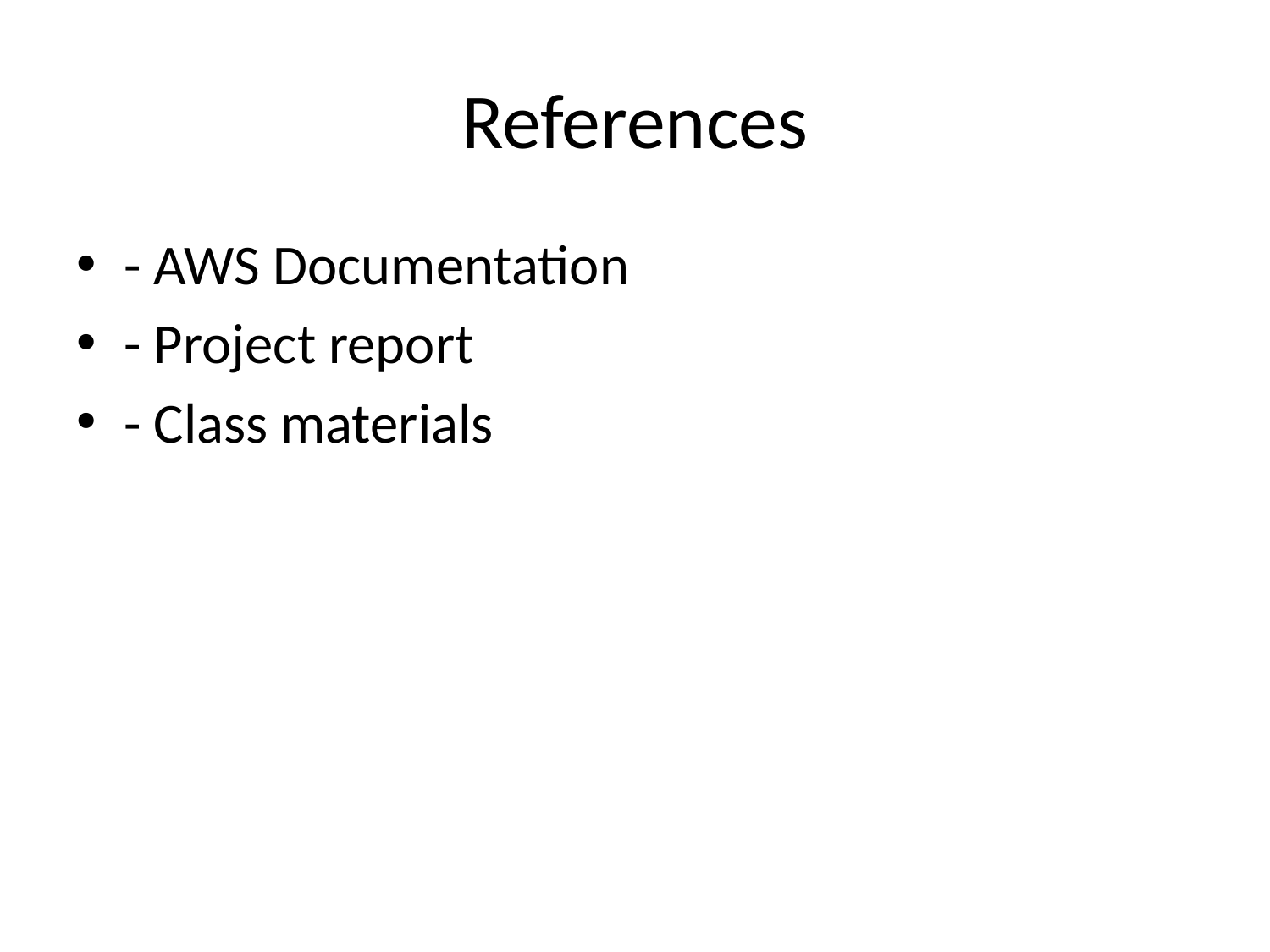

# References
- AWS Documentation
- Project report
- Class materials